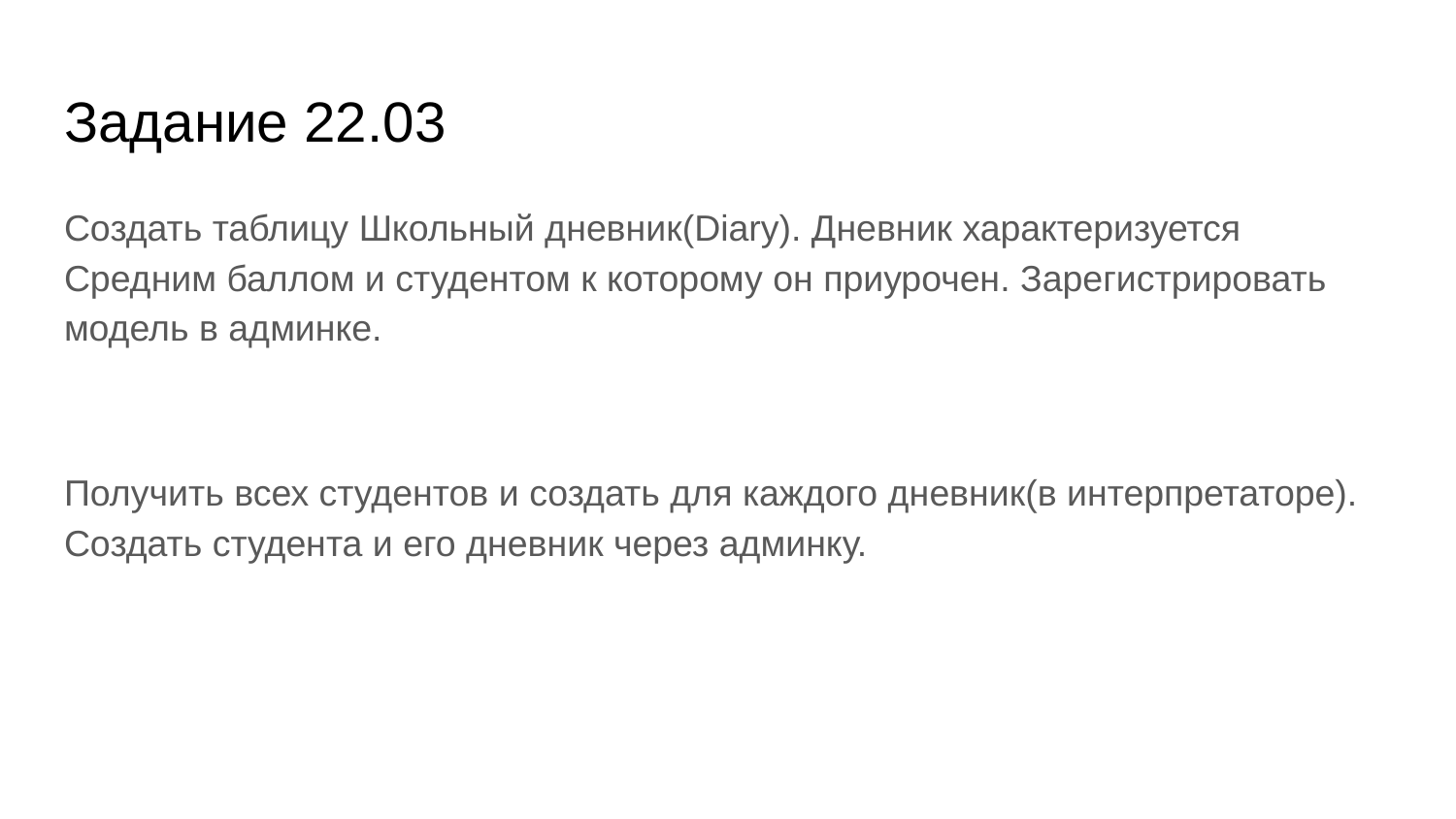

# Задание 22.03
Создать таблицу Школьный дневник(Diary). Дневник характеризуется Средним баллом и студентом к которому он приурочен. Зарегистрировать модель в админке.

Получить всех студентов и создать для каждого дневник(в интерпретаторе). Создать студента и его дневник через админку.